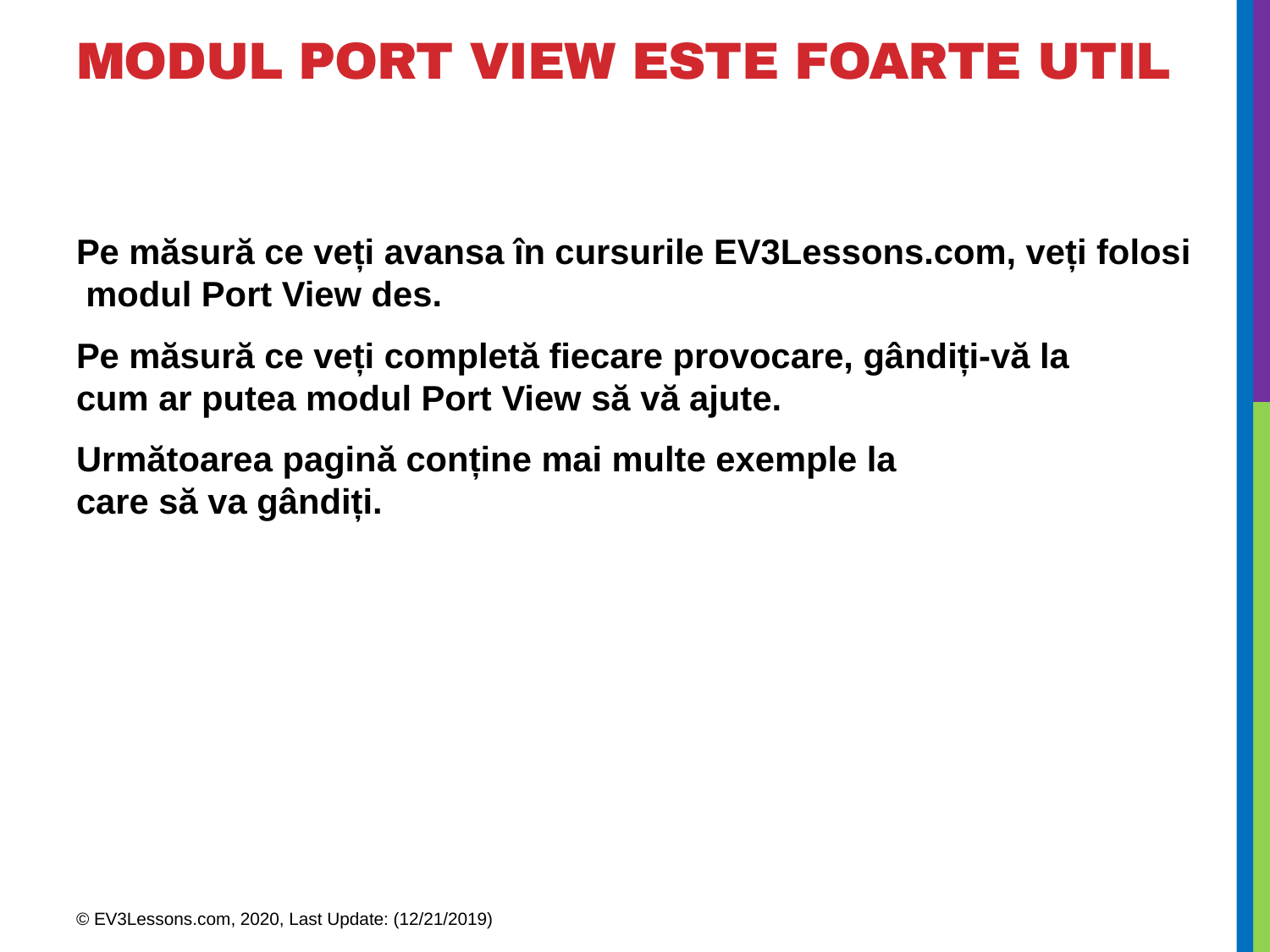

# modul Port View este foarte util
Pe măsură ce veți avansa în cursurile EV3Lessons.com, veți folosi modul Port View des.
Pe măsură ce veți completă fiecare provocare, gândiți-vă la cum ar putea modul Port View să vă ajute.
Următoarea pagină conține mai multe exemple la care să va gândiți.
© EV3Lessons.com, 2020, Last Update: (12/21/2019)